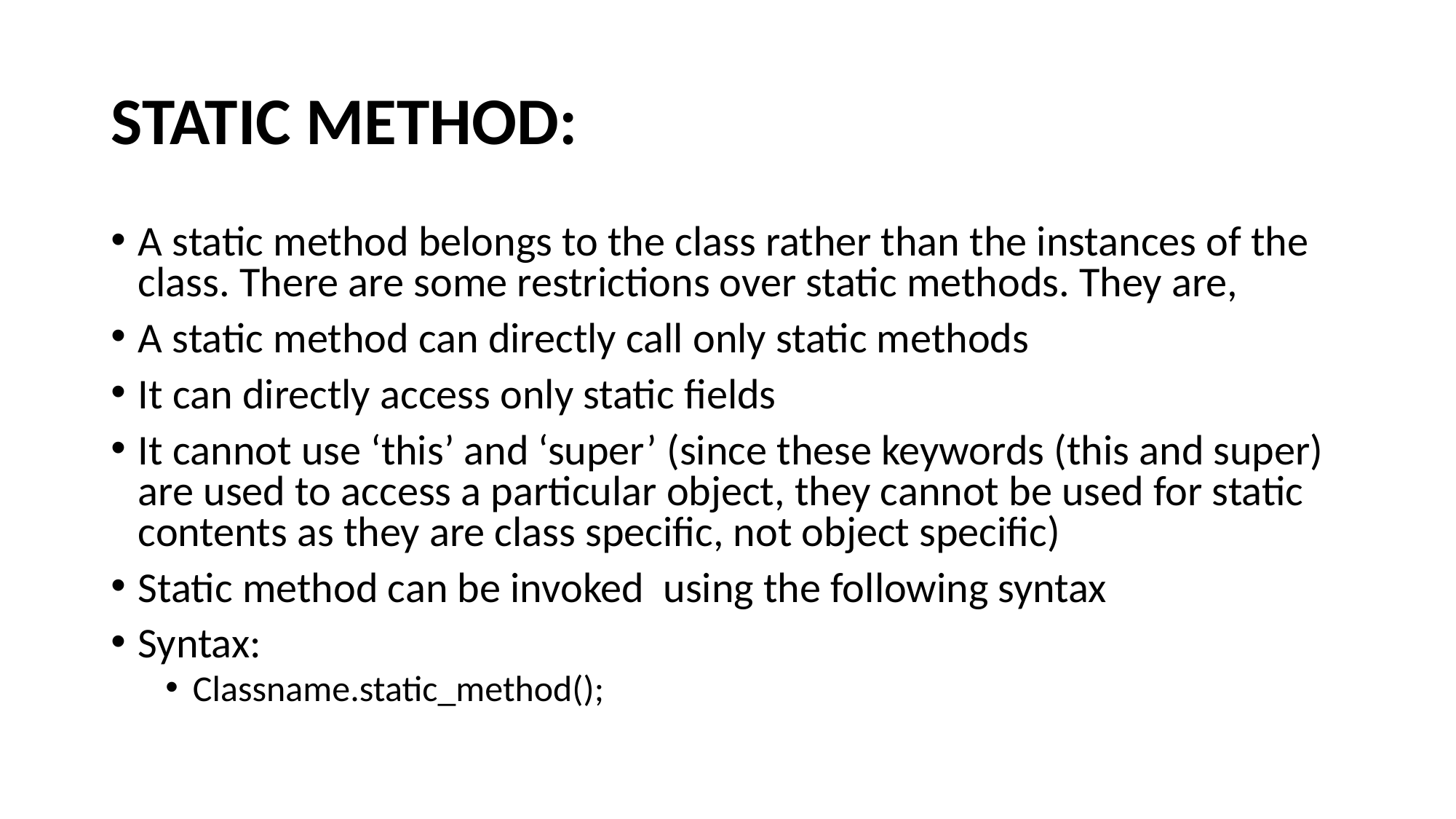

# STATIC METHOD:
A static method belongs to the class rather than the instances of the class. There are some restrictions over static methods. They are,
A static method can directly call only static methods
It can directly access only static fields
It cannot use ‘this’ and ‘super’ (since these keywords (this and super) are used to access a particular object, they cannot be used for static contents as they are class specific, not object specific)
Static method can be invoked  using the following syntax
Syntax:
Classname.static_method();